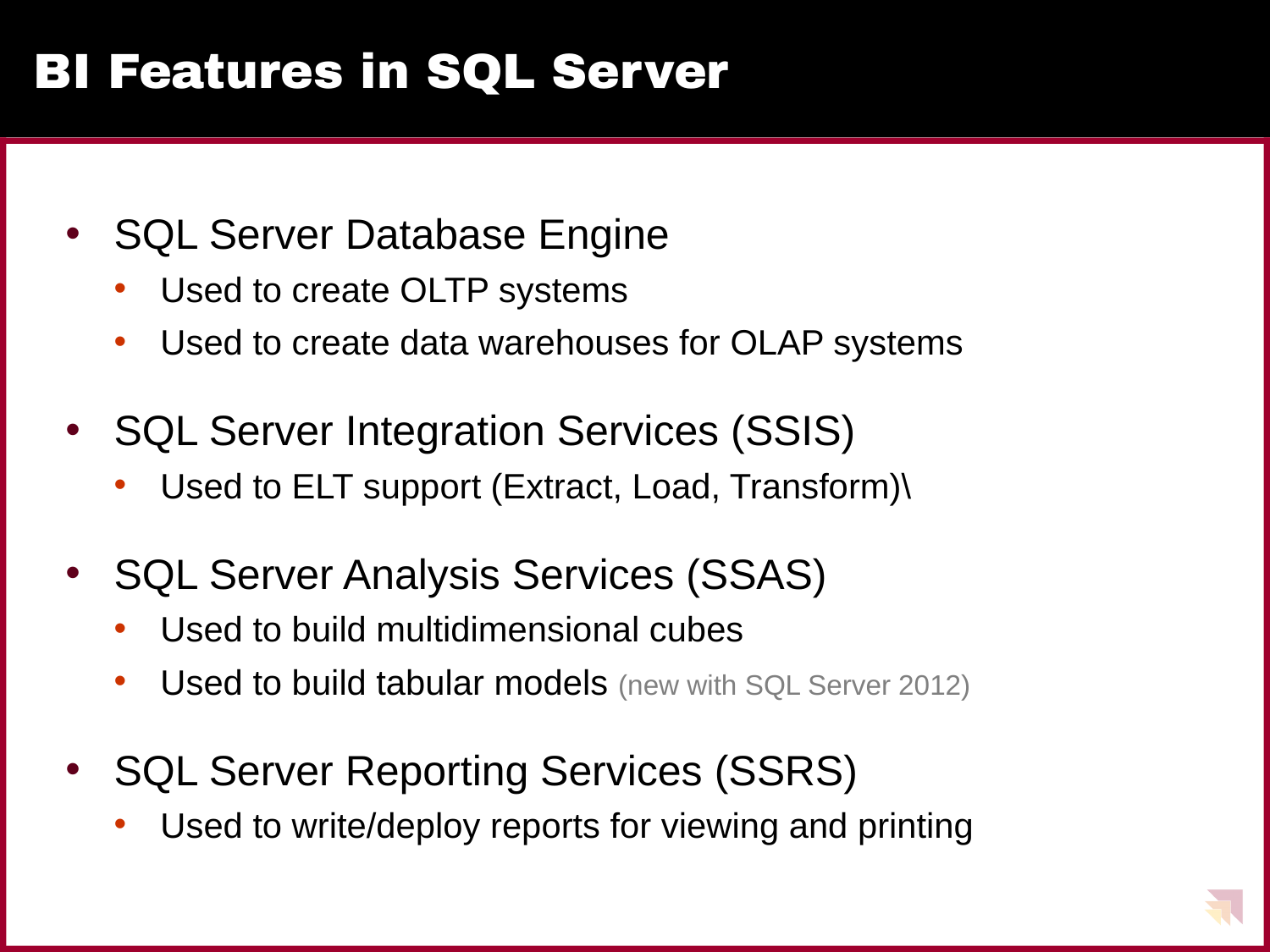

# BI Features in SQL Server
SQL Server Database Engine
Used to create OLTP systems
Used to create data warehouses for OLAP systems
SQL Server Integration Services (SSIS)
Used to ELT support (Extract, Load, Transform)\
SQL Server Analysis Services (SSAS)
Used to build multidimensional cubes
Used to build tabular models (new with SQL Server 2012)
SQL Server Reporting Services (SSRS)
Used to write/deploy reports for viewing and printing